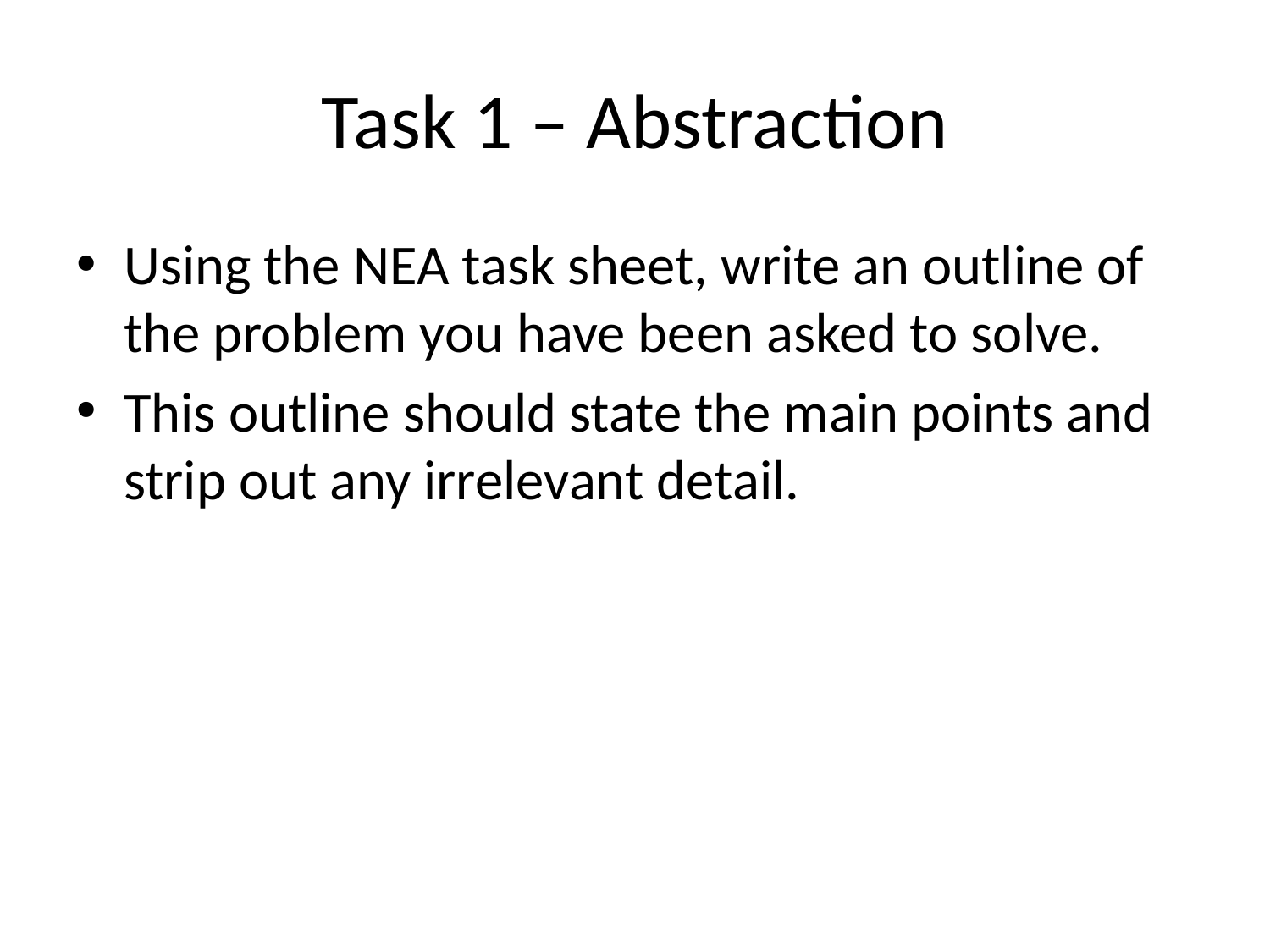

# Task 1 – Abstraction
Using the NEA task sheet, write an outline of the problem you have been asked to solve.
This outline should state the main points and strip out any irrelevant detail.